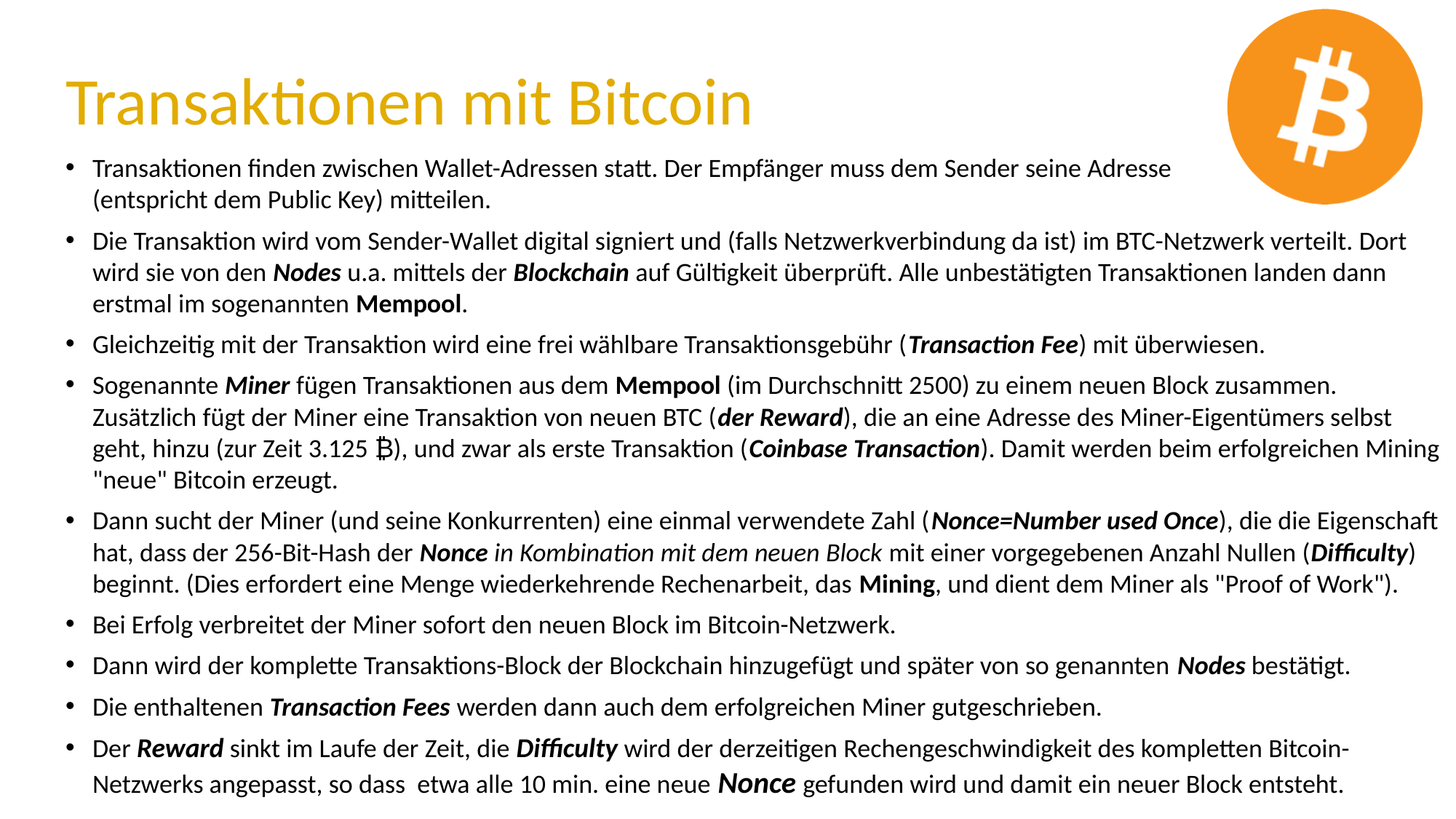

# Transaktionen mit Bitcoin
Transaktionen finden zwischen Wallet-Adressen statt. Der Empfänger muss dem Sender seine Adresse
(entspricht dem Public Key) mitteilen.
Die Transaktion wird vom Sender-Wallet digital signiert und (falls Netzwerkverbindung da ist) im BTC-Netzwerk verteilt. Dort wird sie von den Nodes u.a. mittels der Blockchain auf Gültigkeit überprüft. Alle unbestätigten Transaktionen landen dann erstmal im sogenannten Mempool.
Gleichzeitig mit der Transaktion wird eine frei wählbare Transaktionsgebühr (Transaction Fee) mit überwiesen.
Sogenannte Miner fügen Transaktionen aus dem Mempool (im Durchschnitt 2500) zu einem neuen Block zusammen. Zusätzlich fügt der Miner eine Transaktion von neuen BTC (der Reward), die an eine Adresse des Miner-Eigentümers selbst geht, hinzu (zur Zeit 3.125 ₿), und zwar als erste Transaktion (Coinbase Transaction). Damit werden beim erfolgreichen Mining "neue" Bitcoin erzeugt.
Dann sucht der Miner (und seine Konkurrenten) eine einmal verwendete Zahl (Nonce=Number used Once), die die Eigenschaft hat, dass der 256-Bit-Hash der Nonce in Kombination mit dem neuen Block mit einer vorgegebenen Anzahl Nullen (Difficulty) beginnt. (Dies erfordert eine Menge wiederkehrende Rechenarbeit, das Mining, und dient dem Miner als "Proof of Work").
Bei Erfolg verbreitet der Miner sofort den neuen Block im Bitcoin-Netzwerk.
Dann wird der komplette Transaktions-Block der Blockchain hinzugefügt und später von so genannten Nodes bestätigt.
Die enthaltenen Transaction Fees werden dann auch dem erfolgreichen Miner gutgeschrieben.
Der Reward sinkt im Laufe der Zeit, die Difficulty wird der derzeitigen Rechengeschwindigkeit des kompletten Bitcoin-Netzwerks angepasst, so dass  etwa alle 10 min. eine neue Nonce gefunden wird und damit ein neuer Block entsteht.